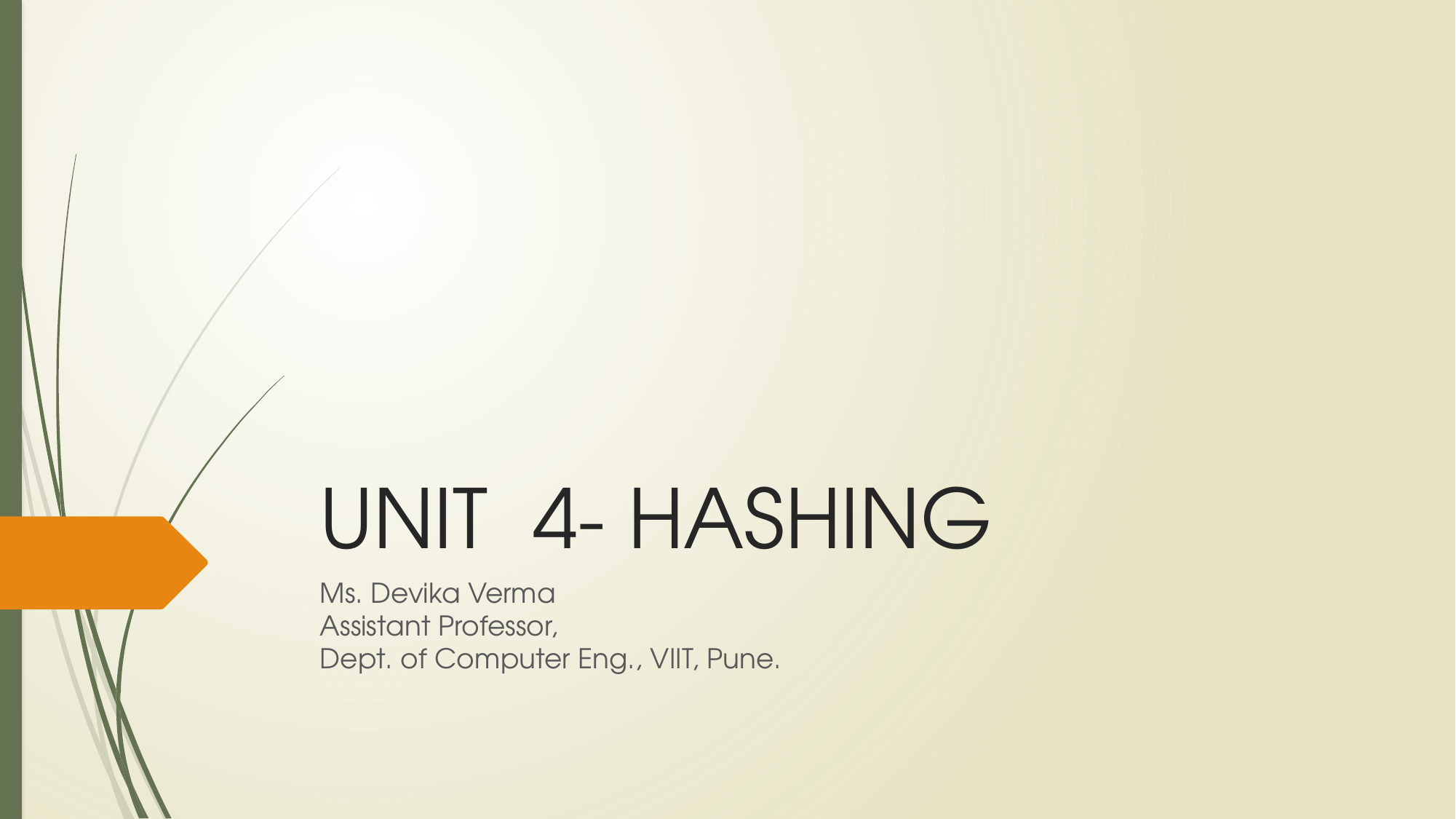

# UNIT  4- HASHING
Ms. Devika Verma
Assistant Professor,
Dept. of Computer Eng., VIIT, Pune.